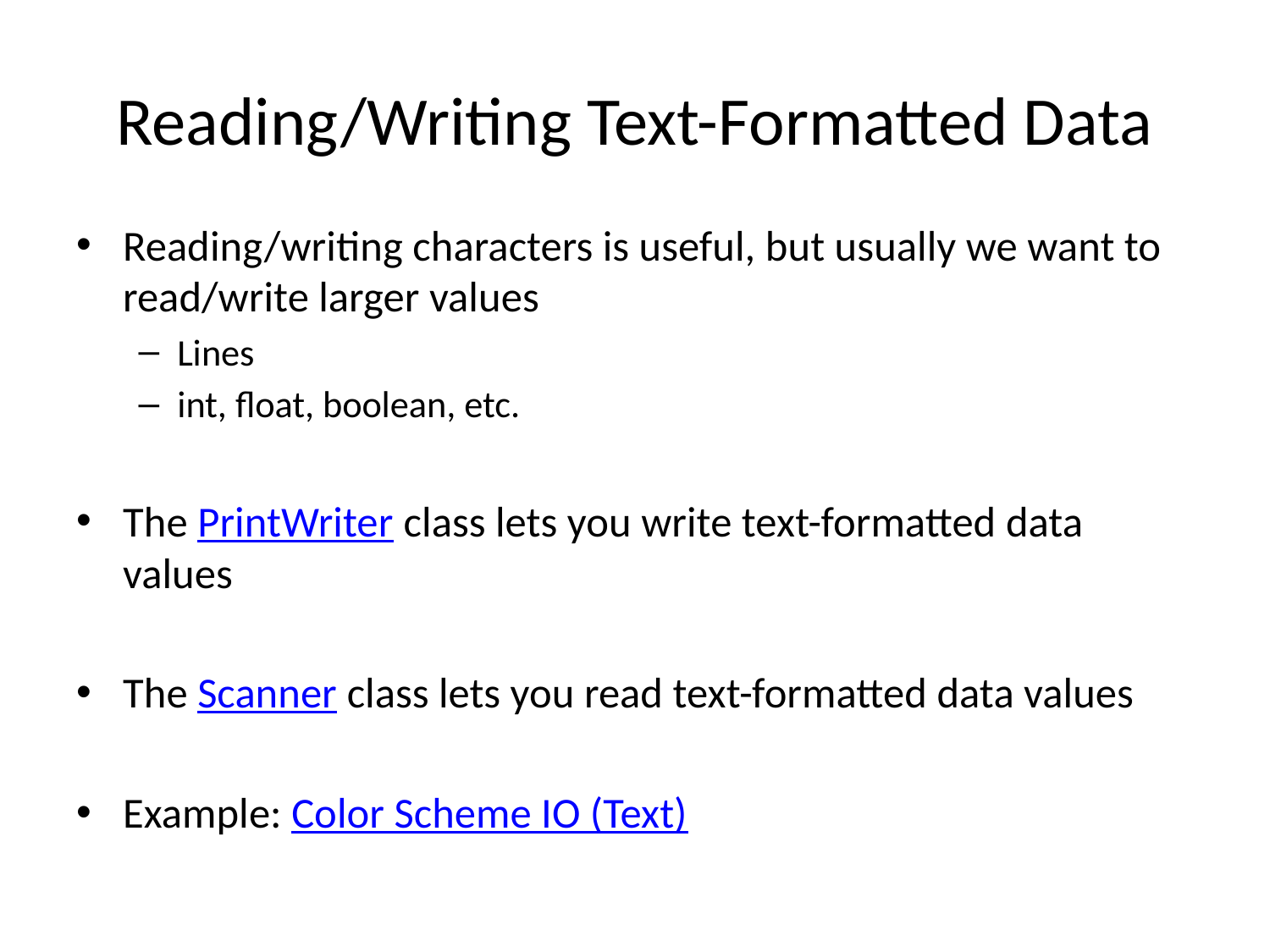

# Reading/Writing Text-Formatted Data
Reading/writing characters is useful, but usually we want to read/write larger values
Lines
int, float, boolean, etc.

The PrintWriter class lets you write text-formatted data values

The Scanner class lets you read text-formatted data values

Example: Color Scheme IO (Text)